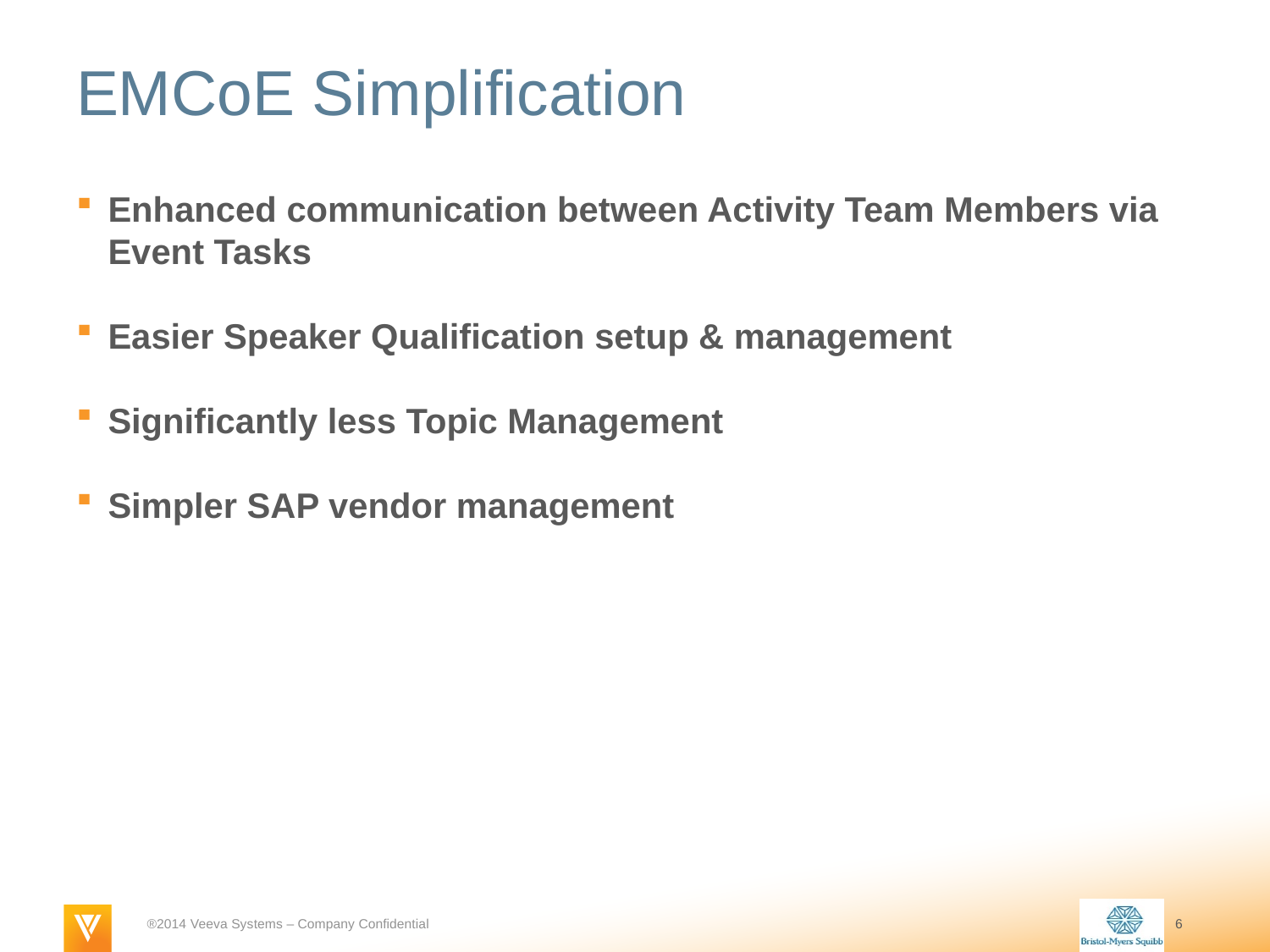

# EMCoE Simplification
Enhanced communication between Activity Team Members via Event Tasks
Easier Speaker Qualification setup & management
Significantly less Topic Management
Simpler SAP vendor management